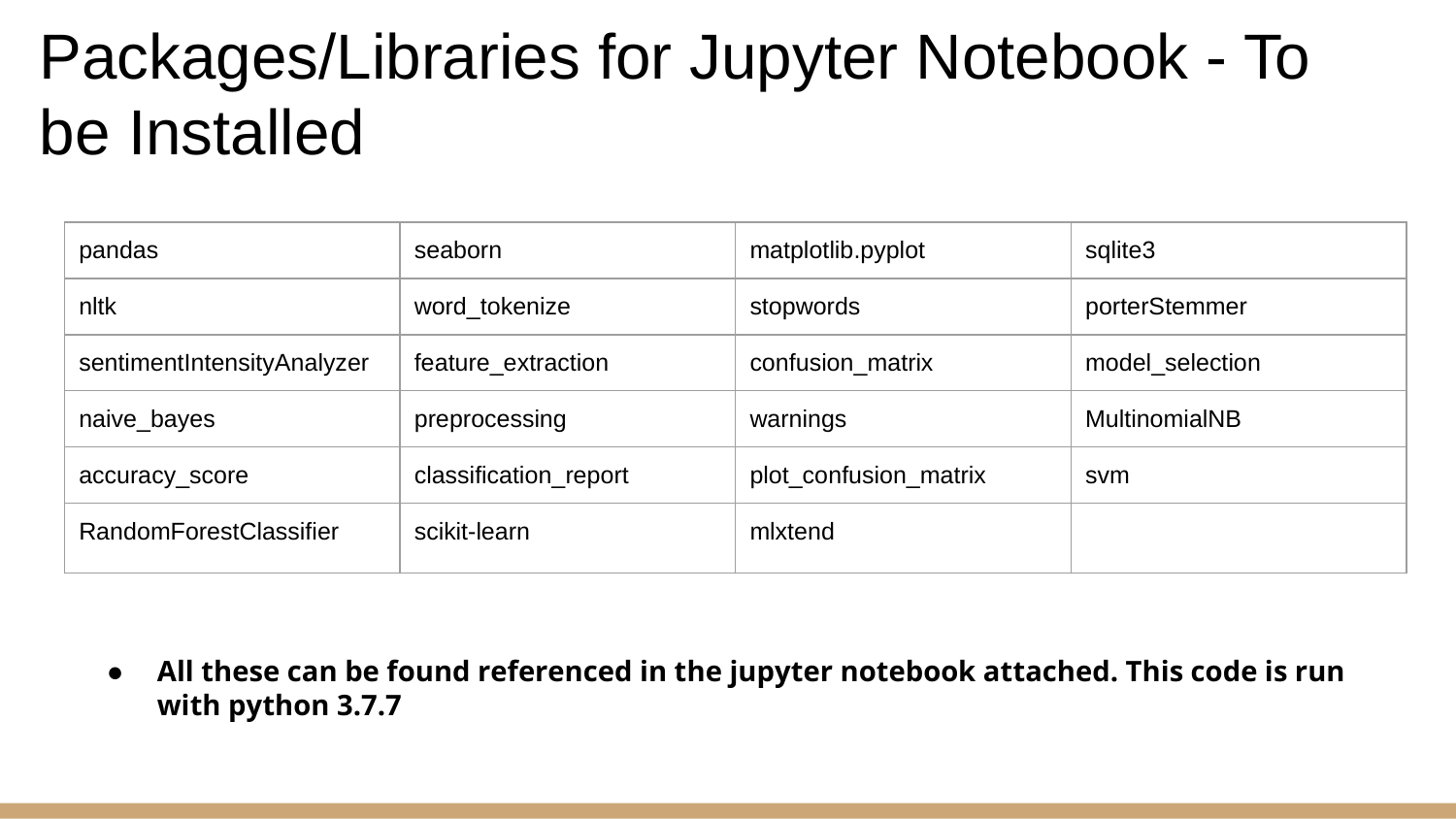

# Packages/Libraries for Jupyter Notebook - To be Installed
| pandas | seaborn | matplotlib.pyplot | sqlite3 |
| --- | --- | --- | --- |
| nltk | word\_tokenize | stopwords | porterStemmer |
| sentimentIntensityAnalyzer | feature\_extraction | confusion\_matrix | model\_selection |
| naive\_bayes | preprocessing | warnings | MultinomialNB |
| accuracy\_score | classification\_report | plot\_confusion\_matrix | svm |
| RandomForestClassifier | scikit-learn | mlxtend |  |
All these can be found referenced in the jupyter notebook attached. This code is run with python 3.7.7